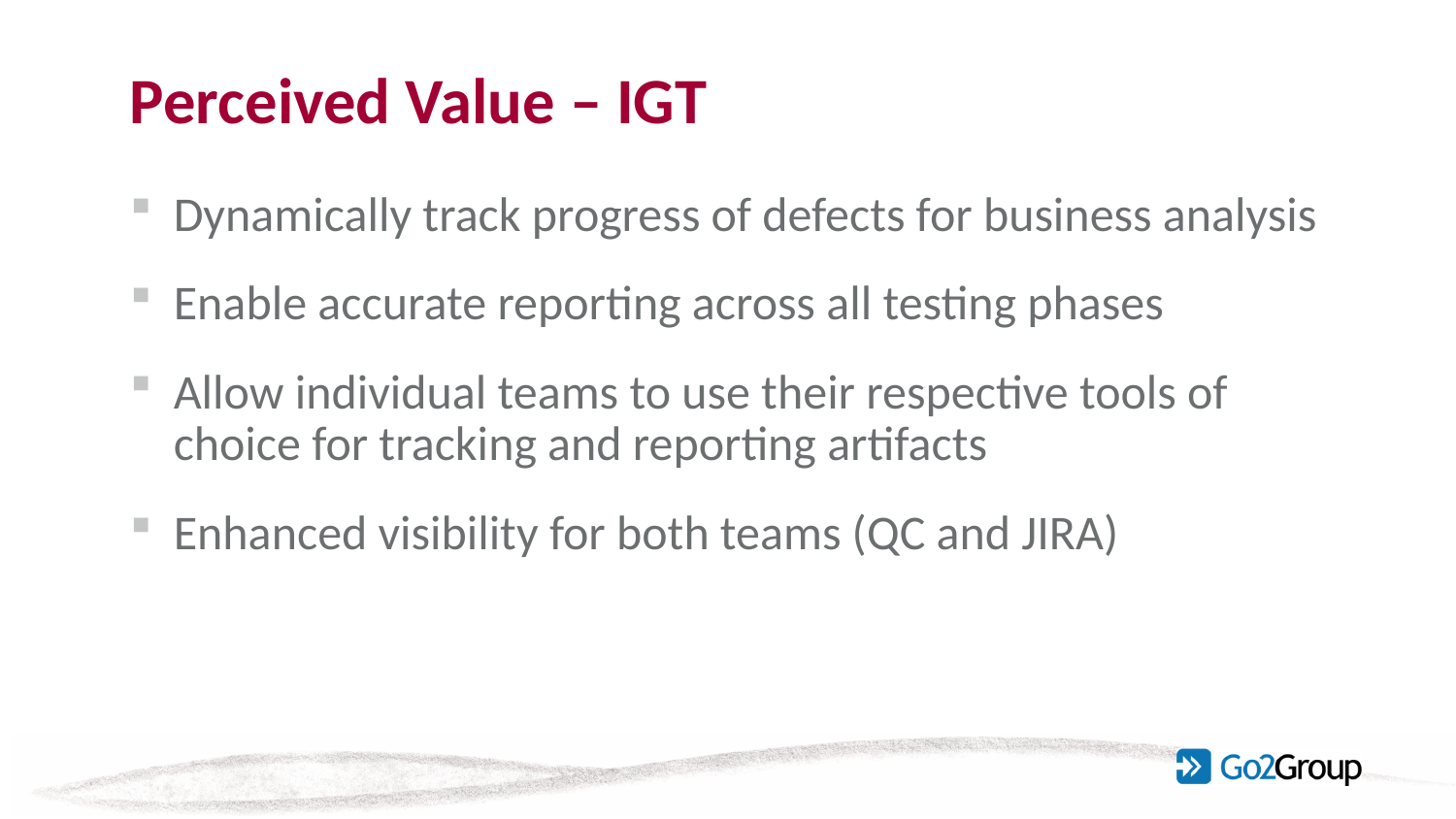

# Perceived Value – IGT
Dynamically track progress of defects for business analysis
Enable accurate reporting across all testing phases
Allow individual teams to use their respective tools of choice for tracking and reporting artifacts
Enhanced visibility for both teams (QC and JIRA)